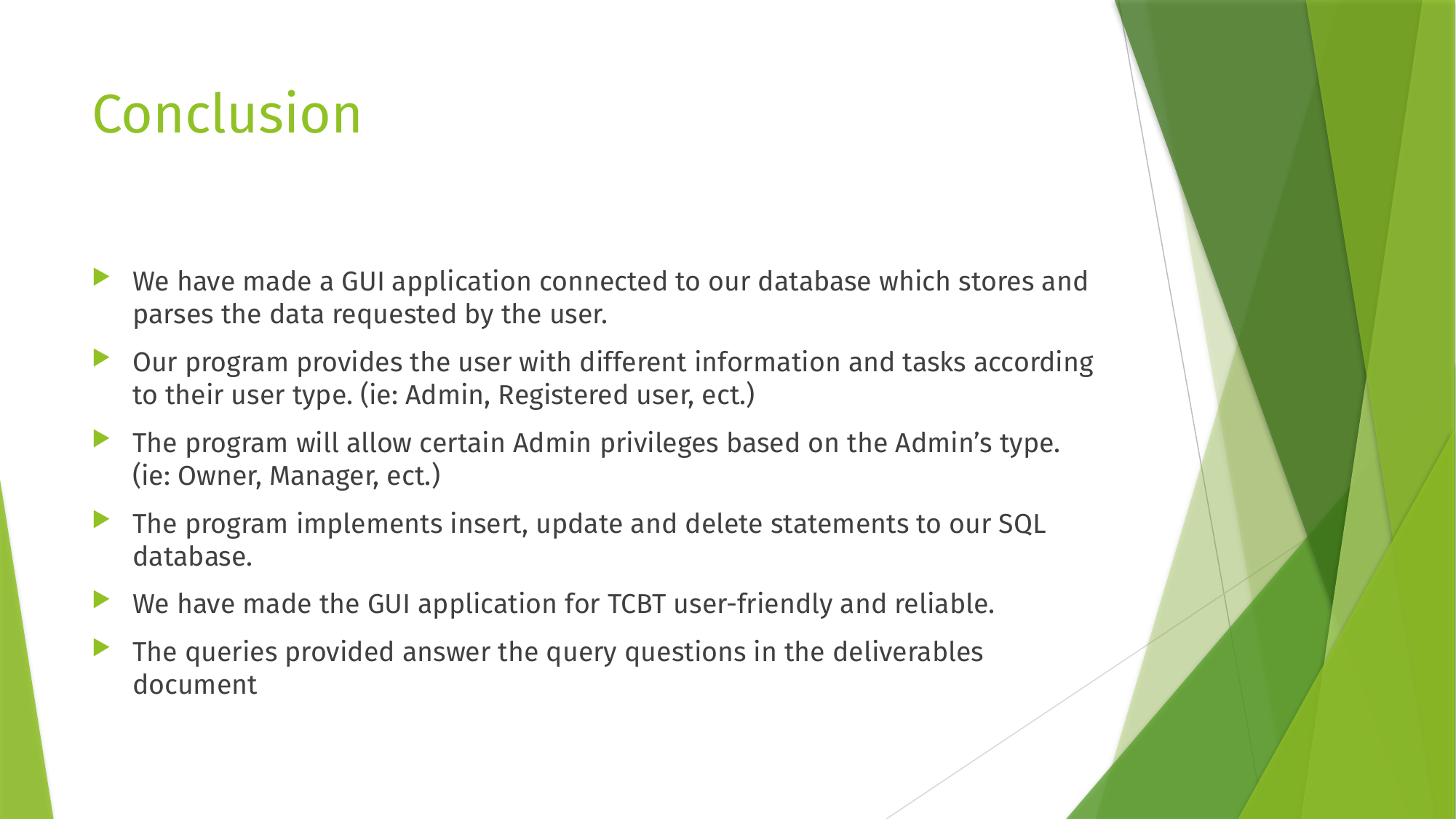

# Conclusion
We have made a GUI application connected to our database which stores and parses the data requested by the user.
Our program provides the user with different information and tasks according to their user type. (ie: Admin, Registered user, ect.)
The program will allow certain Admin privileges based on the Admin’s type. (ie: Owner, Manager, ect.)
The program implements insert, update and delete statements to our SQL database.
We have made the GUI application for TCBT user-friendly and reliable.
The queries provided answer the query questions in the deliverables document